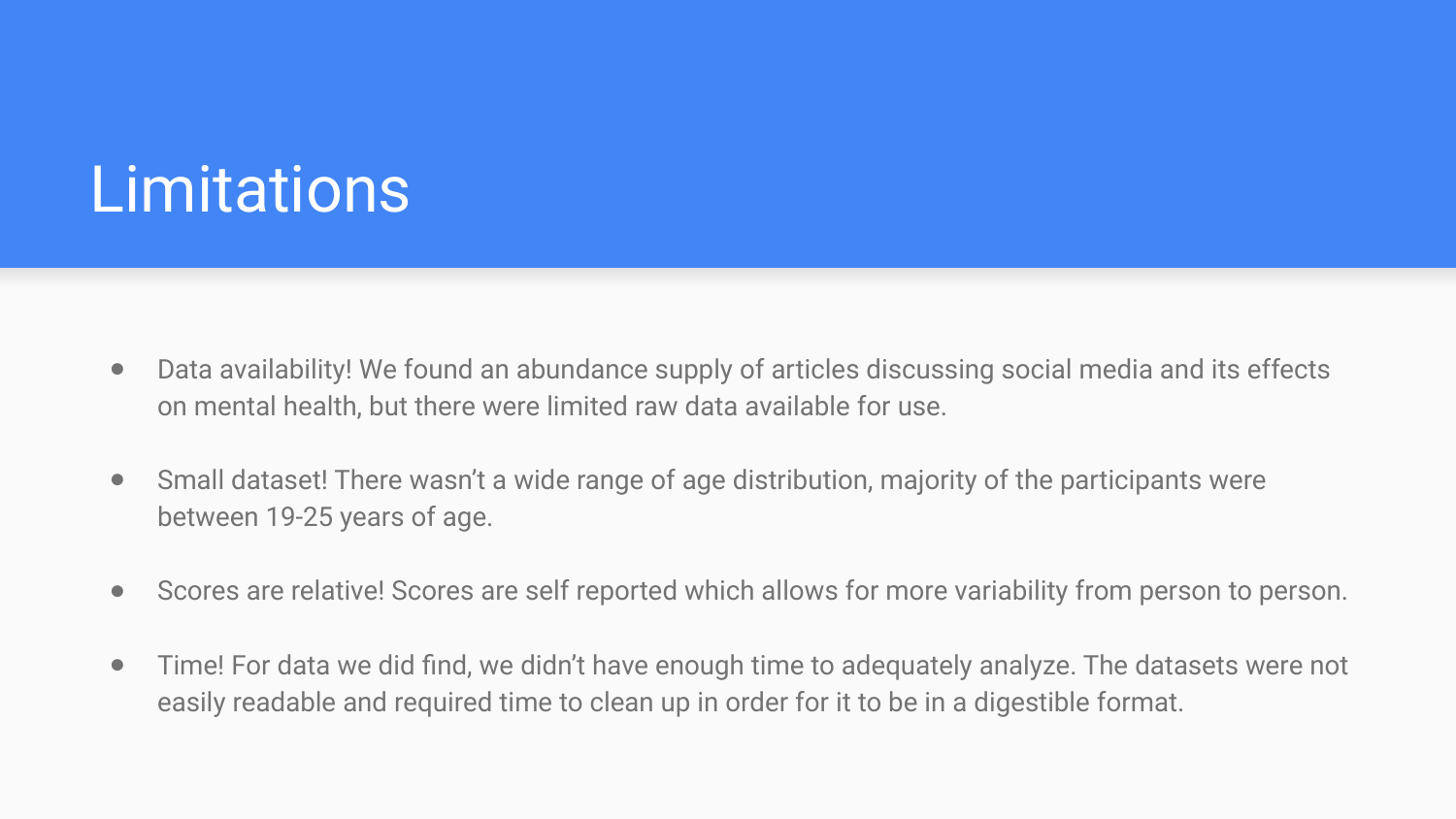

# Limitations

Data availability! We found an abundance supply of articles discussing social media and its effects on mental health, but there were limited raw data available for use.
Small dataset! There wasn’t a wide range of age distribution, majority of the participants were between 19-25 years of age.
Scores are relative! Scores are self reported which allows for more variability from person to person.
Time! For data we did find, we didn’t have enough time to adequately analyze. The datasets were not easily readable and required time to clean up in order for it to be in a digestible format.